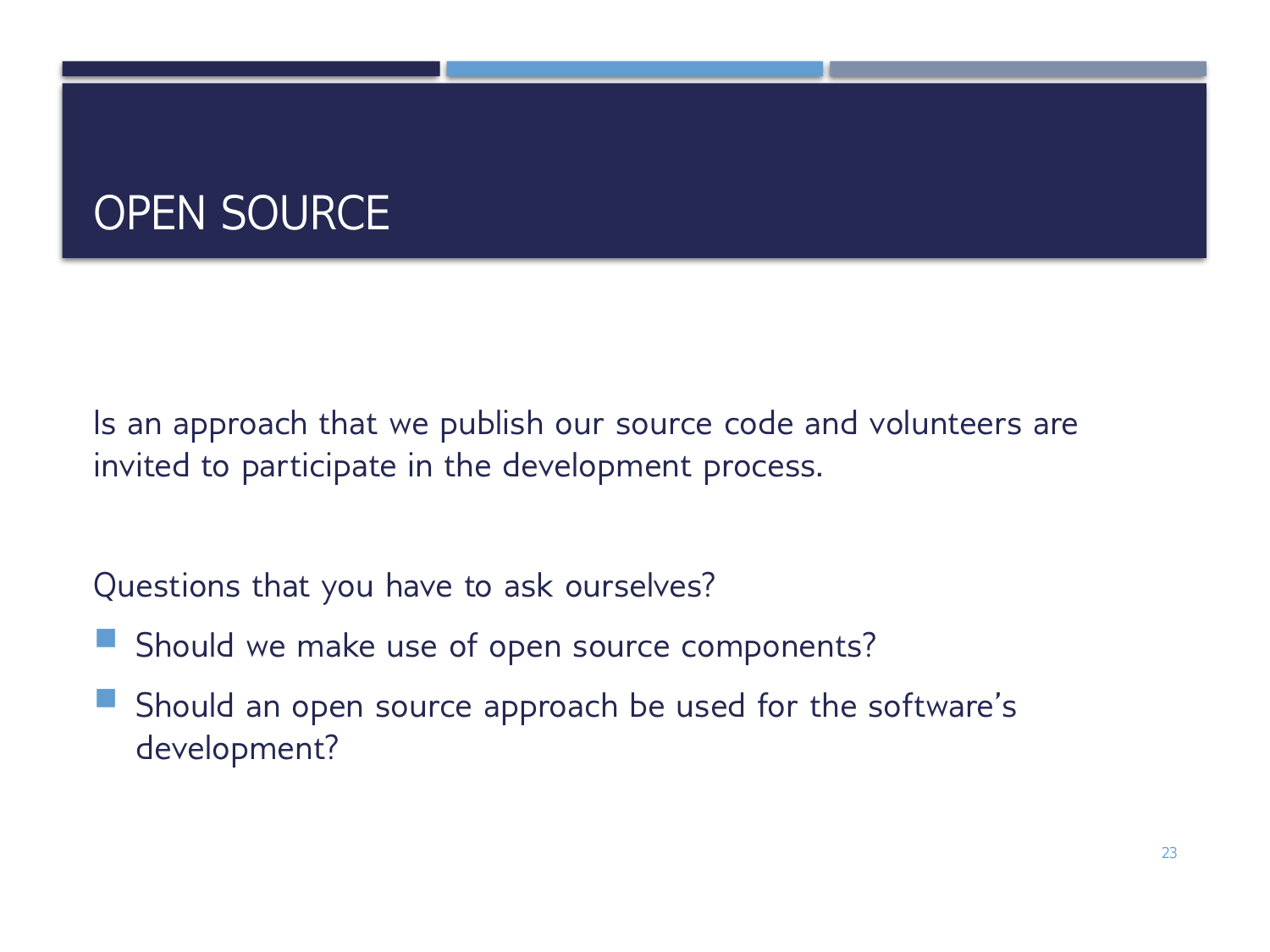

# Open source
Is an approach that we publish our source code and volunteers are invited to participate in the development process.

Questions that you have to ask ourselves?
Should we make use of open source components?
Should an open source approach be used for the software’s development?
23